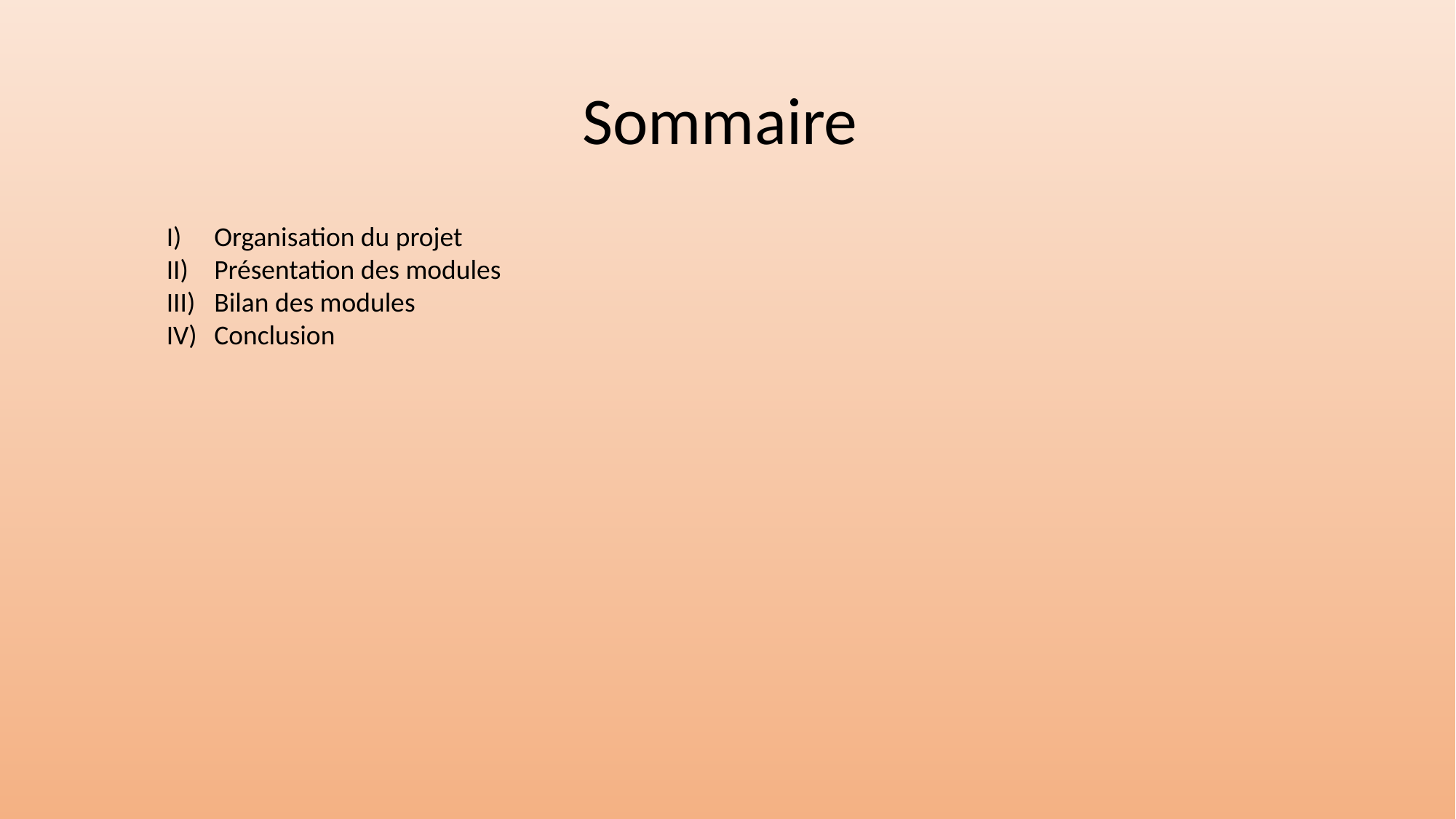

# Sommaire
Organisation du projet
Présentation des modules
Bilan des modules
Conclusion